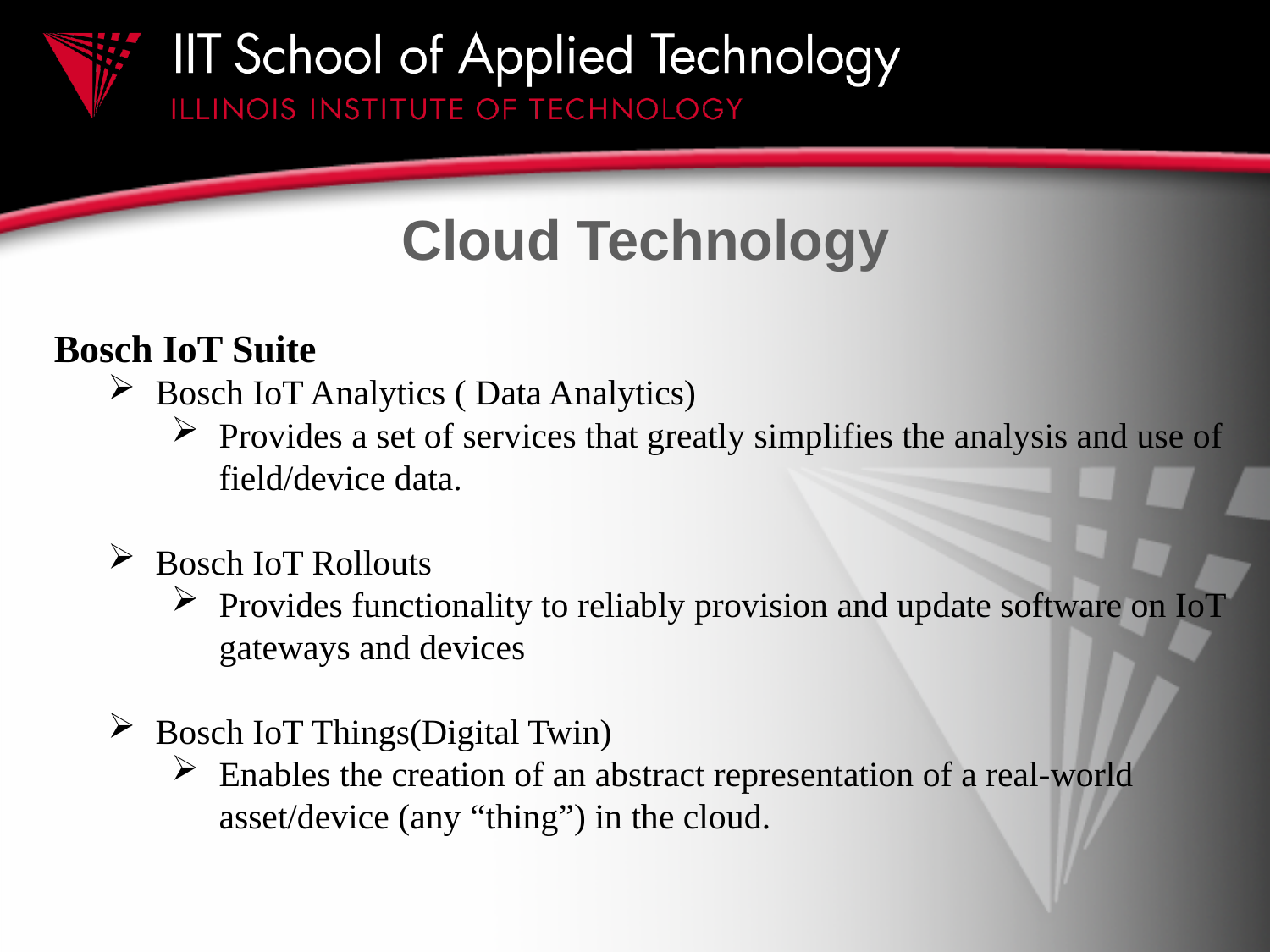

# Cloud Technology
 Bosch IoT Suite
Bosch IoT Analytics ( Data Analytics)
Provides a set of services that greatly simplifies the analysis and use of field/device data.

Bosch IoT Rollouts
Provides functionality to reliably provision and update software on IoT gateways and devices

Bosch IoT Things(Digital Twin)
Enables the creation of an abstract representation of a real-world asset/device (any “thing”) in the cloud.